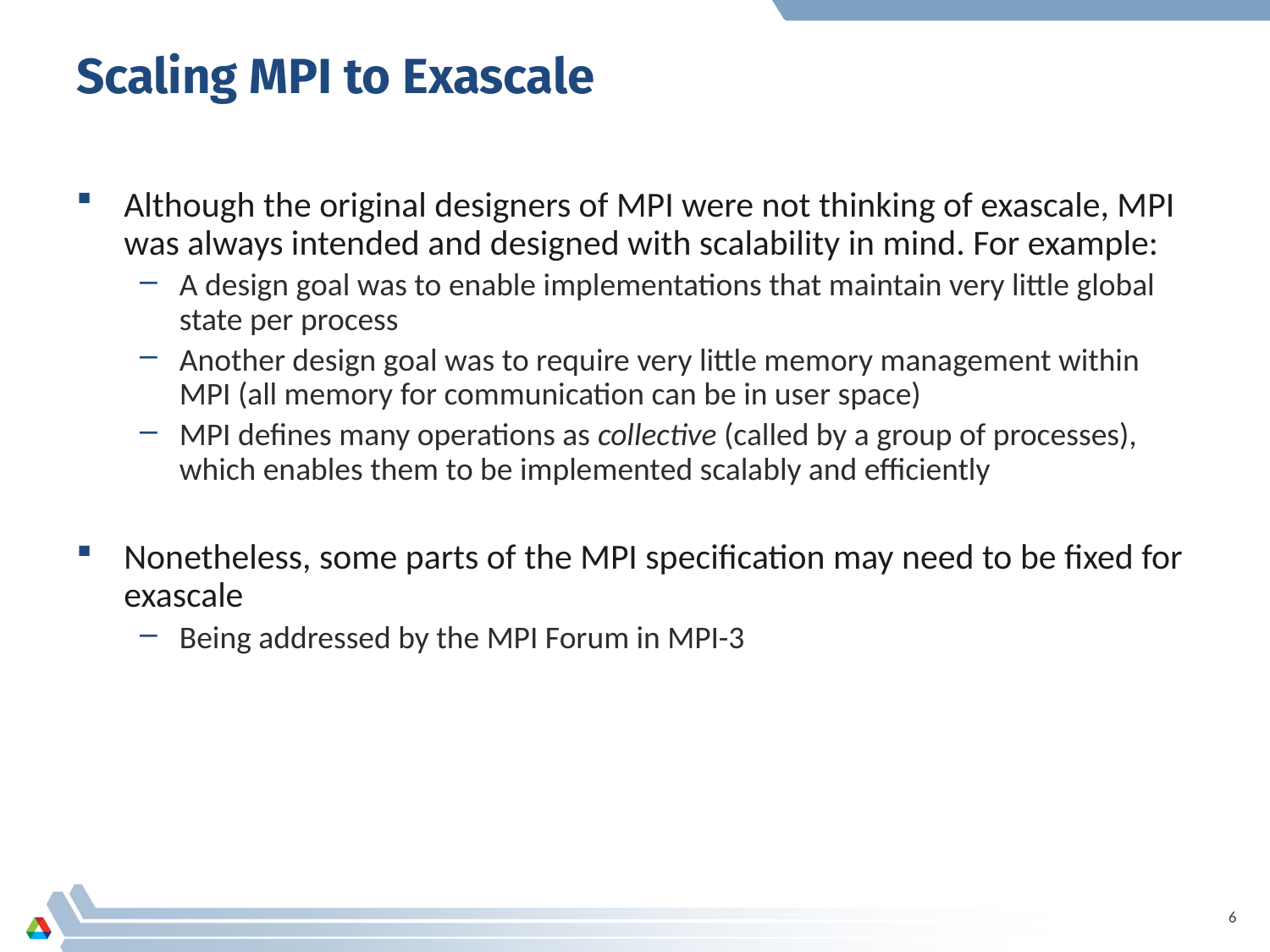

# Scaling MPI to Exascale
Although the original designers of MPI were not thinking of exascale, MPI was always intended and designed with scalability in mind. For example:
A design goal was to enable implementations that maintain very little global state per process
Another design goal was to require very little memory management within MPI (all memory for communication can be in user space)
MPI defines many operations as collective (called by a group of processes), which enables them to be implemented scalably and efficiently

Nonetheless, some parts of the MPI specification may need to be fixed for exascale
Being addressed by the MPI Forum in MPI-3
6